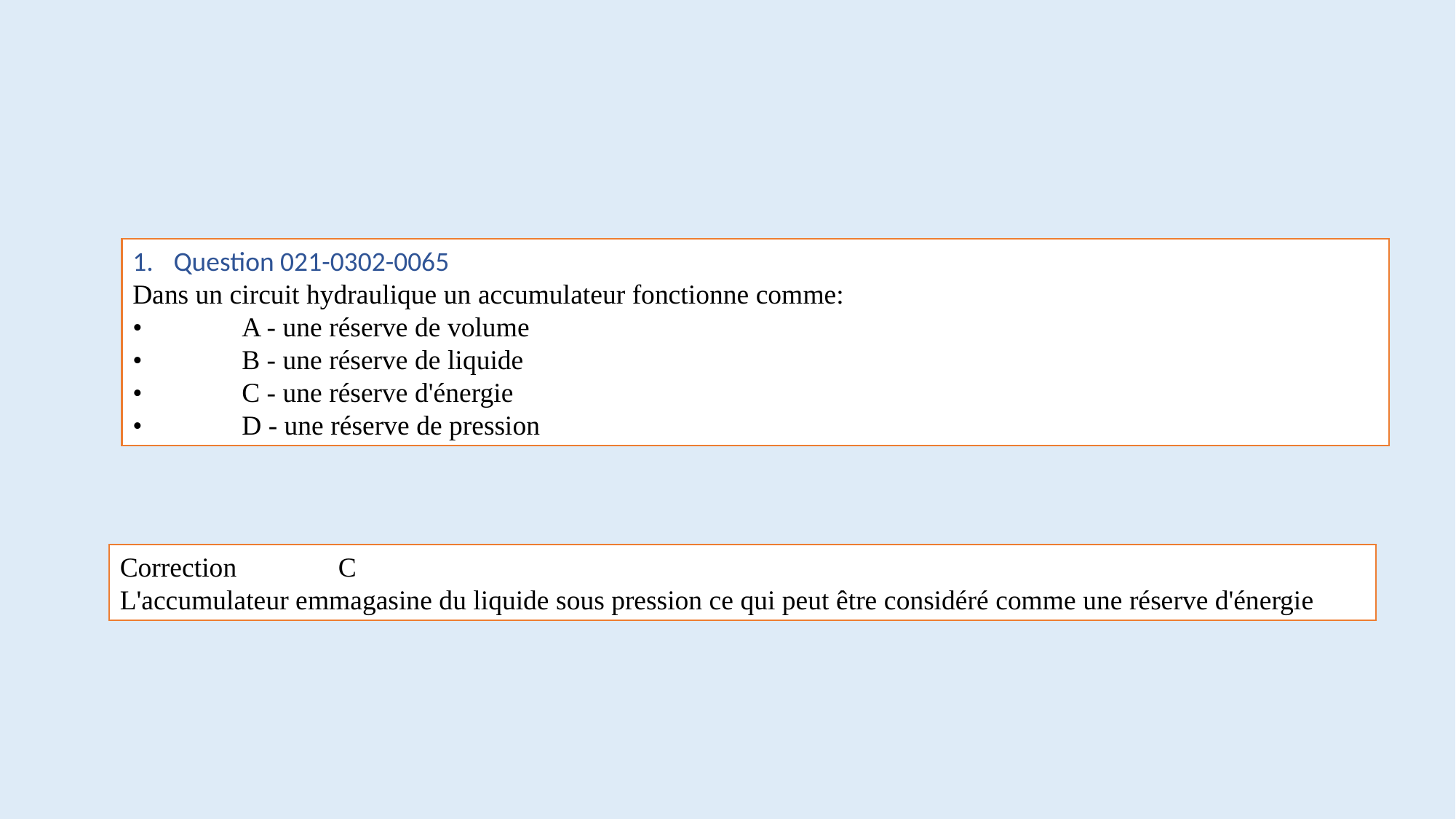

#
Question 021-0302-0065
Dans un circuit hydraulique un accumulateur fonctionne comme:
•	A - une réserve de volume
•	B - une réserve de liquide
•	C - une réserve d'énergie
•	D - une réserve de pression
Correction	C
L'accumulateur emmagasine du liquide sous pression ce qui peut être considéré comme une réserve d'énergie